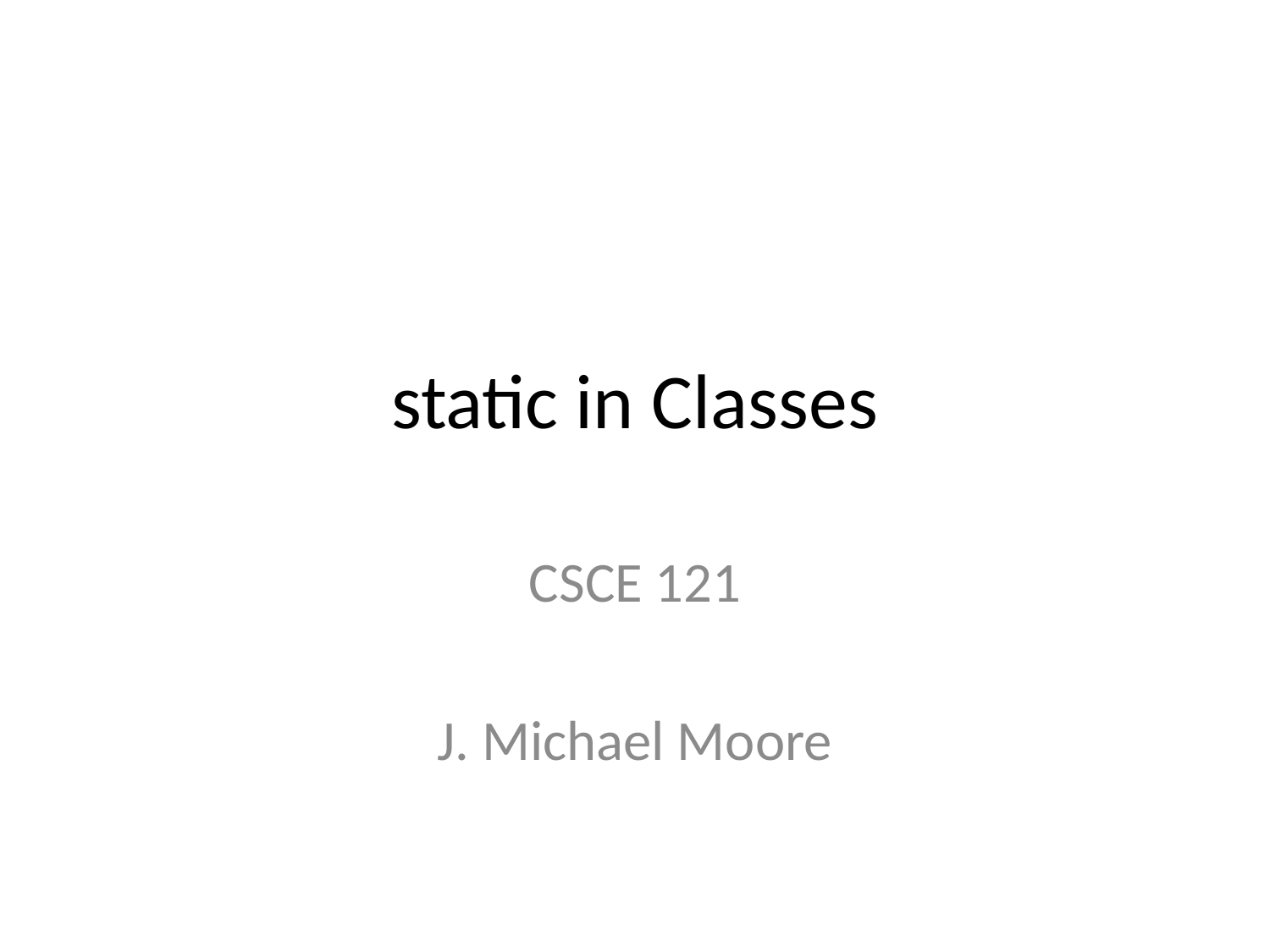

# static in Classes
CSCE 121

J. Michael Moore